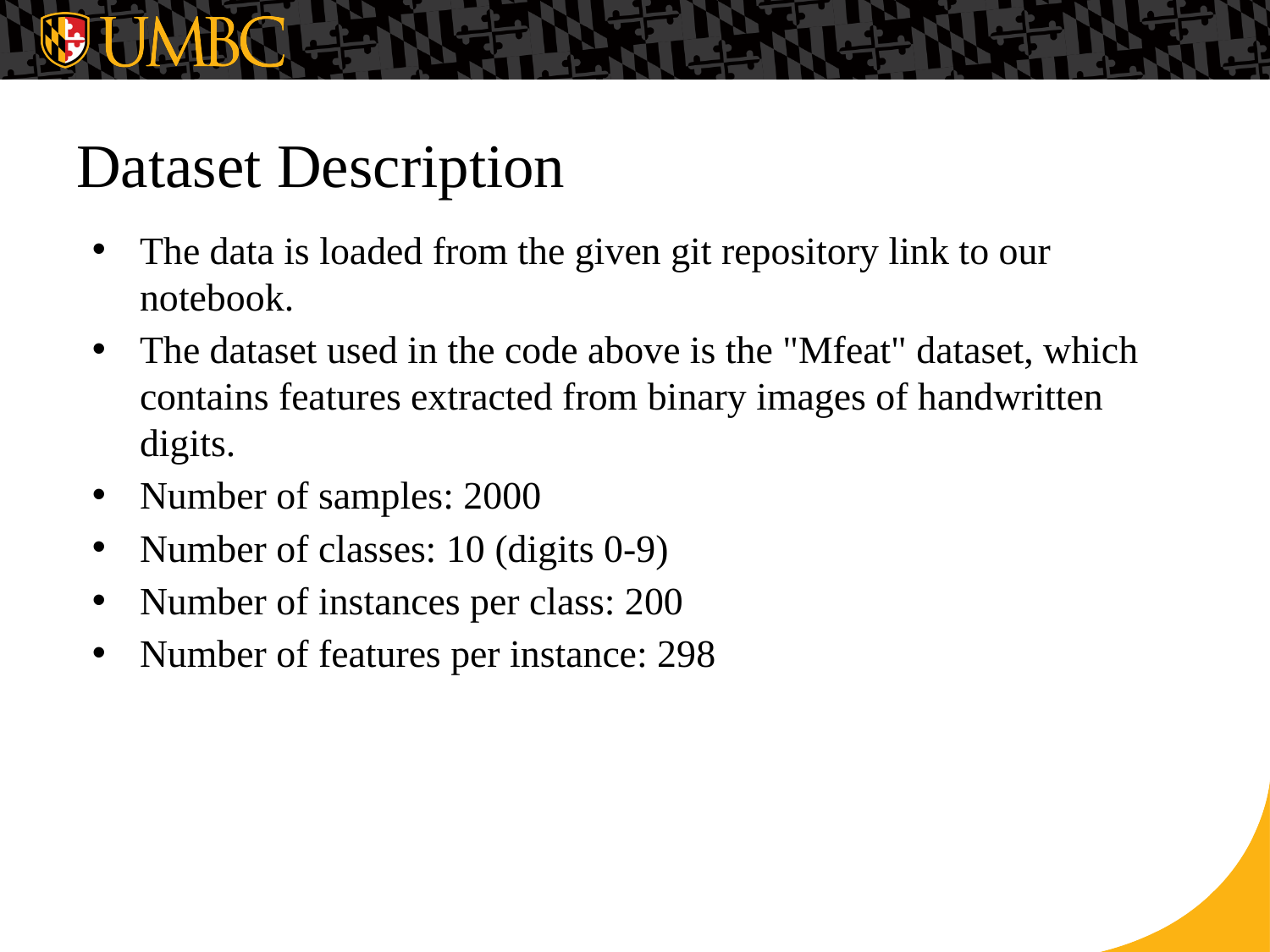

# Dataset Description
The data is loaded from the given git repository link to our notebook.
The dataset used in the code above is the "Mfeat" dataset, which contains features extracted from binary images of handwritten digits.
Number of samples: 2000
Number of classes: 10 (digits 0-9)
Number of instances per class: 200
Number of features per instance: 298